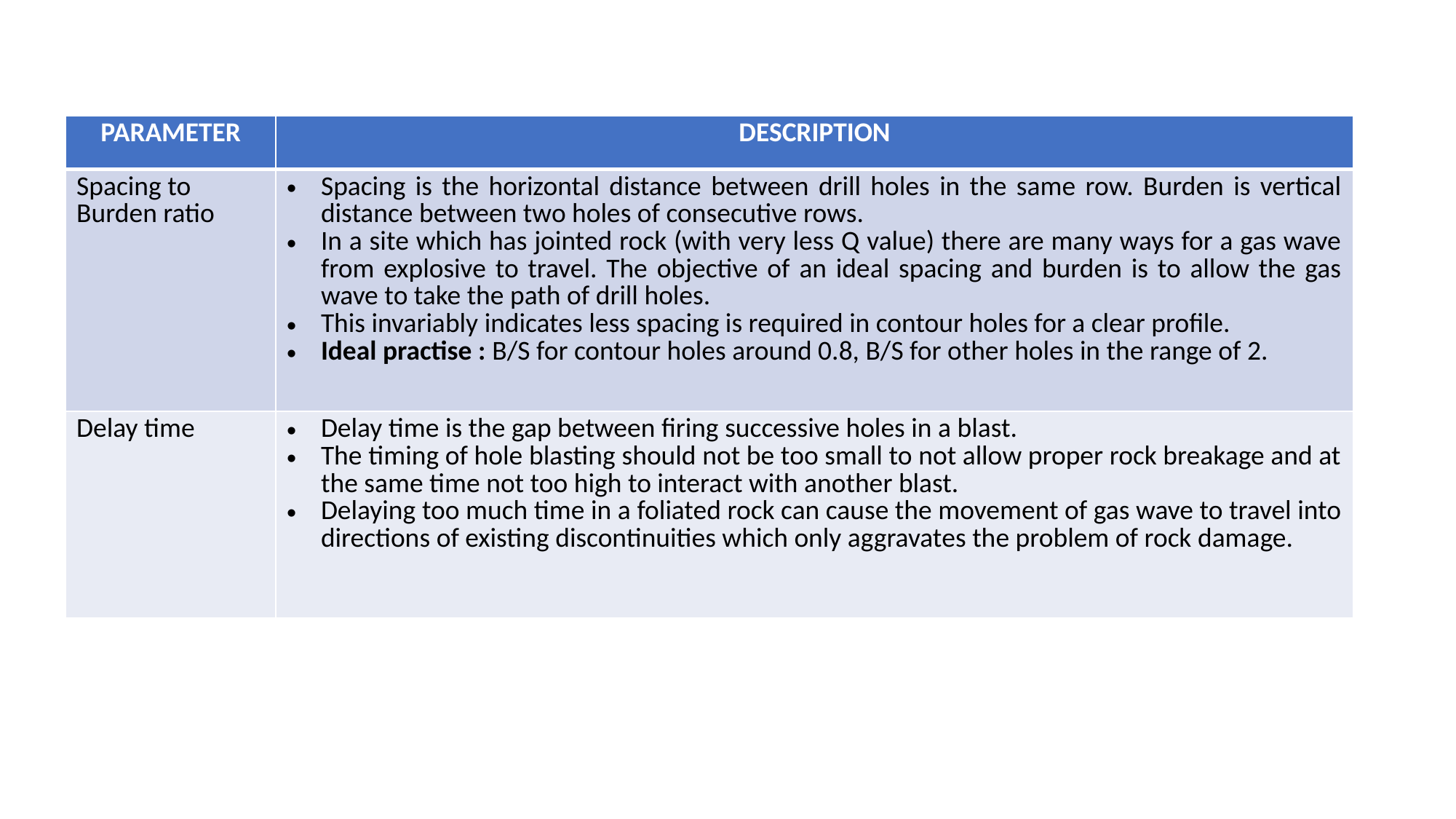

| PARAMETER | DESCRIPTION |
| --- | --- |
| Spacing to Burden ratio | Spacing is the horizontal distance between drill holes in the same row. Burden is vertical distance between two holes of consecutive rows. In a site which has jointed rock (with very less Q value) there are many ways for a gas wave from explosive to travel. The objective of an ideal spacing and burden is to allow the gas wave to take the path of drill holes. This invariably indicates less spacing is required in contour holes for a clear profile. Ideal practise : B/S for contour holes around 0.8, B/S for other holes in the range of 2. |
| Delay time | Delay time is the gap between firing successive holes in a blast. The timing of hole blasting should not be too small to not allow proper rock breakage and at the same time not too high to interact with another blast. Delaying too much time in a foliated rock can cause the movement of gas wave to travel into directions of existing discontinuities which only aggravates the problem of rock damage. |